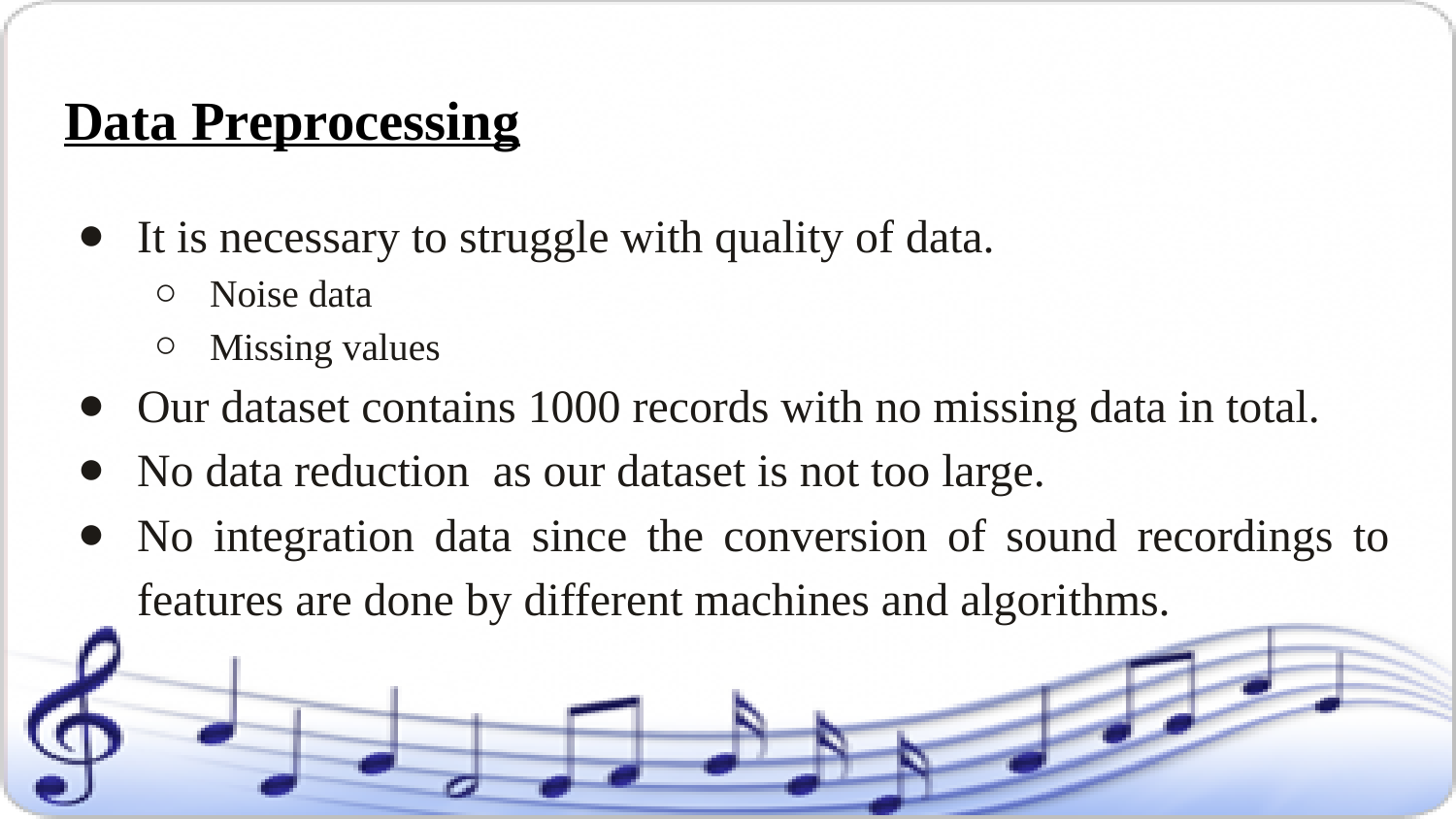

# Data Preprocessing
It is necessary to struggle with quality of data.
Noise data
Missing values
Our dataset contains 1000 records with no missing data in total.
No data reduction  as our dataset is not too large.
No integration data since the conversion of sound recordings to features are done by different machines and algorithms.